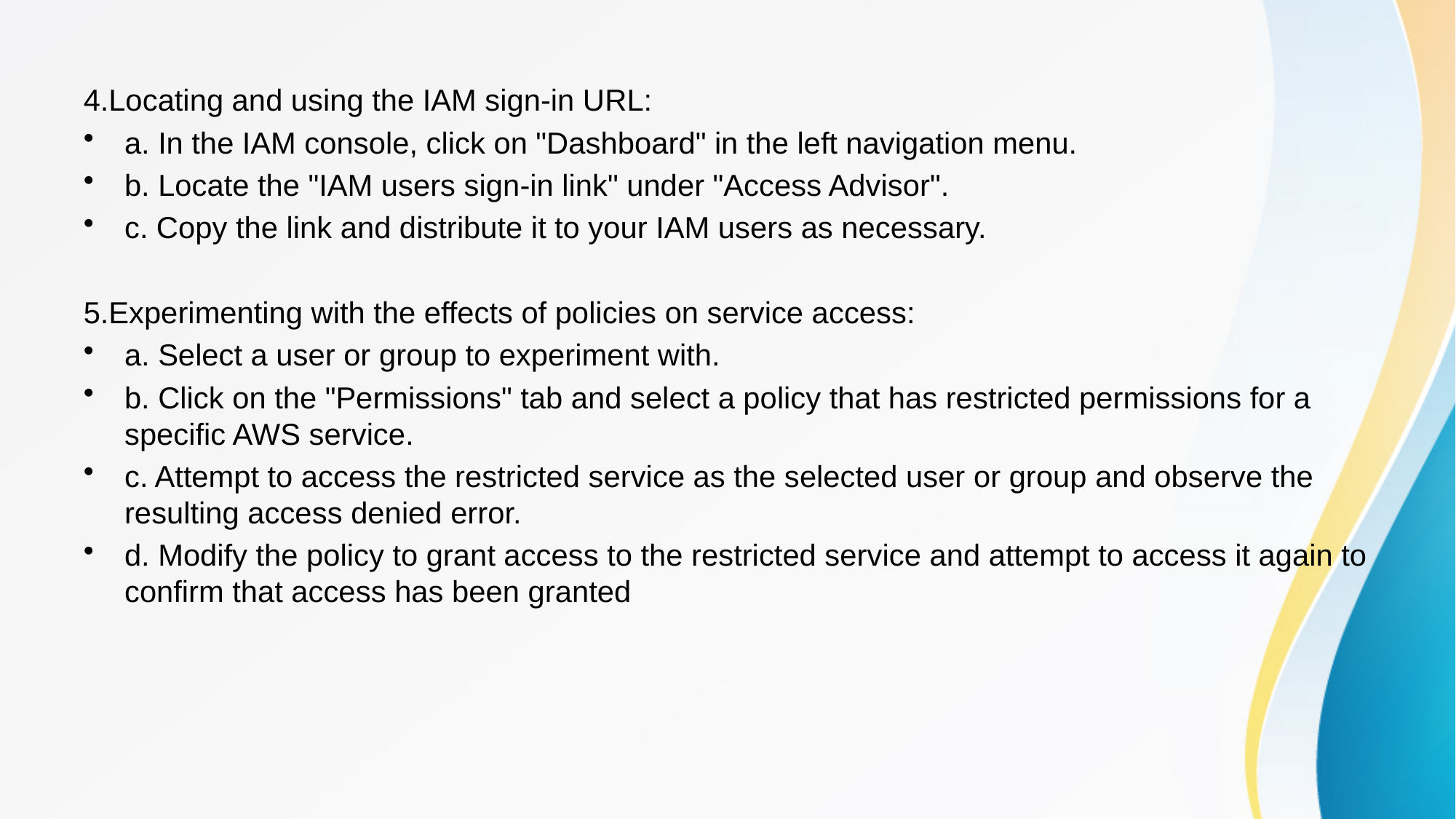

4.Locating and using the IAM sign-in URL:
a. In the IAM console, click on "Dashboard" in the left navigation menu.
b. Locate the "IAM users sign-in link" under "Access Advisor".
c. Copy the link and distribute it to your IAM users as necessary.

5.Experimenting with the effects of policies on service access:
a. Select a user or group to experiment with.
b. Click on the "Permissions" tab and select a policy that has restricted permissions for a specific AWS service.
c. Attempt to access the restricted service as the selected user or group and observe the resulting access denied error.
d. Modify the policy to grant access to the restricted service and attempt to access it again to confirm that access has been granted